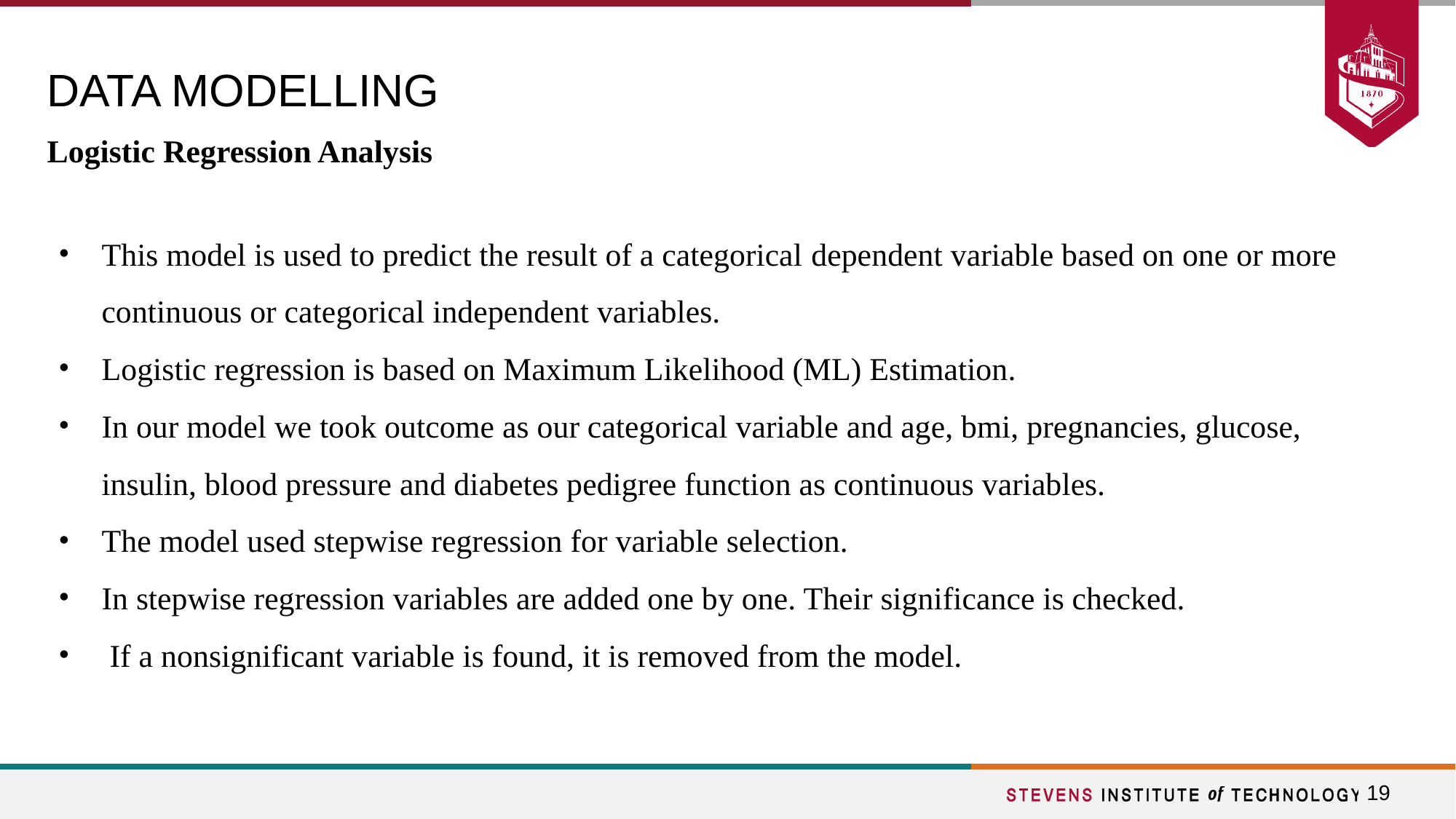

# DATA MODELLING
Logistic Regression Analysis
This model is used to predict the result of a categorical dependent variable based on one or more continuous or categorical independent variables.
Logistic regression is based on Maximum Likelihood (ML) Estimation.
In our model we took outcome as our categorical variable and age, bmi, pregnancies, glucose, insulin, blood pressure and diabetes pedigree function as continuous variables.
The model used stepwise regression for variable selection.
In stepwise regression variables are added one by one. Their significance is checked.
 If a nonsignificant variable is found, it is removed from the model.

19